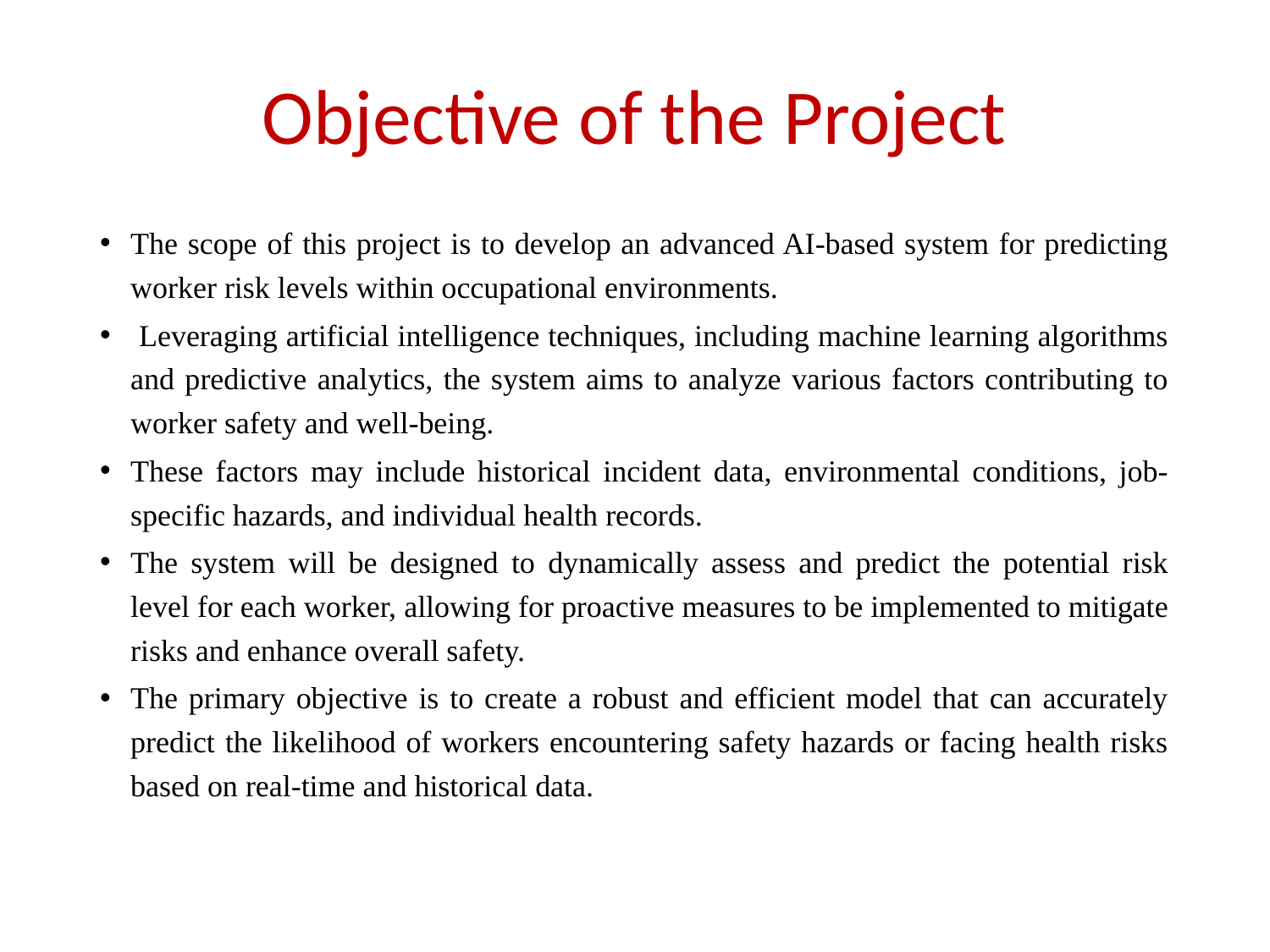

# Objective of the Project
The scope of this project is to develop an advanced AI-based system for predicting worker risk levels within occupational environments.
 Leveraging artificial intelligence techniques, including machine learning algorithms and predictive analytics, the system aims to analyze various factors contributing to worker safety and well-being.
These factors may include historical incident data, environmental conditions, job-specific hazards, and individual health records.
The system will be designed to dynamically assess and predict the potential risk level for each worker, allowing for proactive measures to be implemented to mitigate risks and enhance overall safety.
The primary objective is to create a robust and efficient model that can accurately predict the likelihood of workers encountering safety hazards or facing health risks based on real-time and historical data.